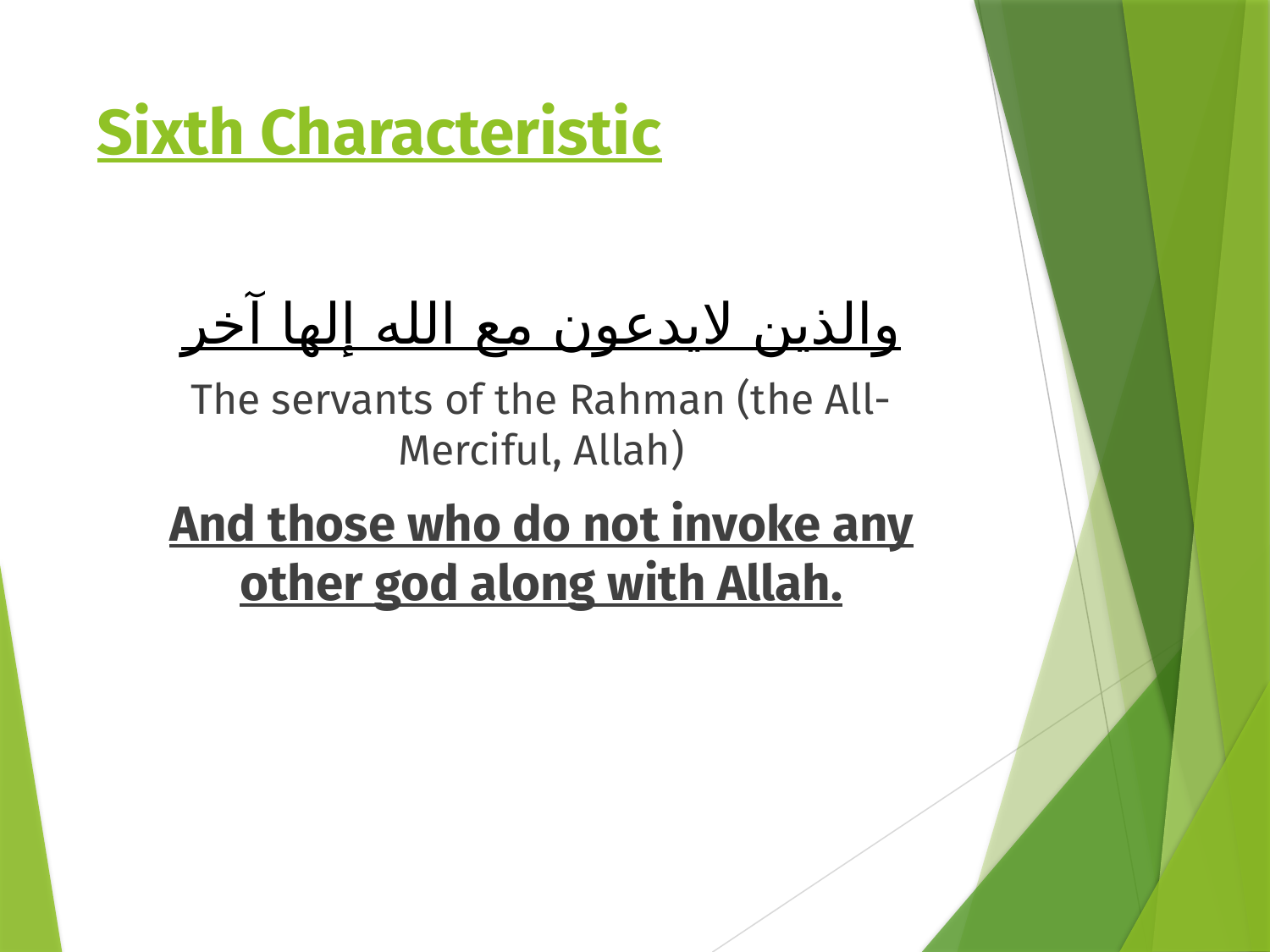

# Sixth Characteristic

والذين لايدعون مع الله إلها آخر
The servants of the Rahman (the All-Merciful, Allah)
And those who do not invoke any other god along with Allah.